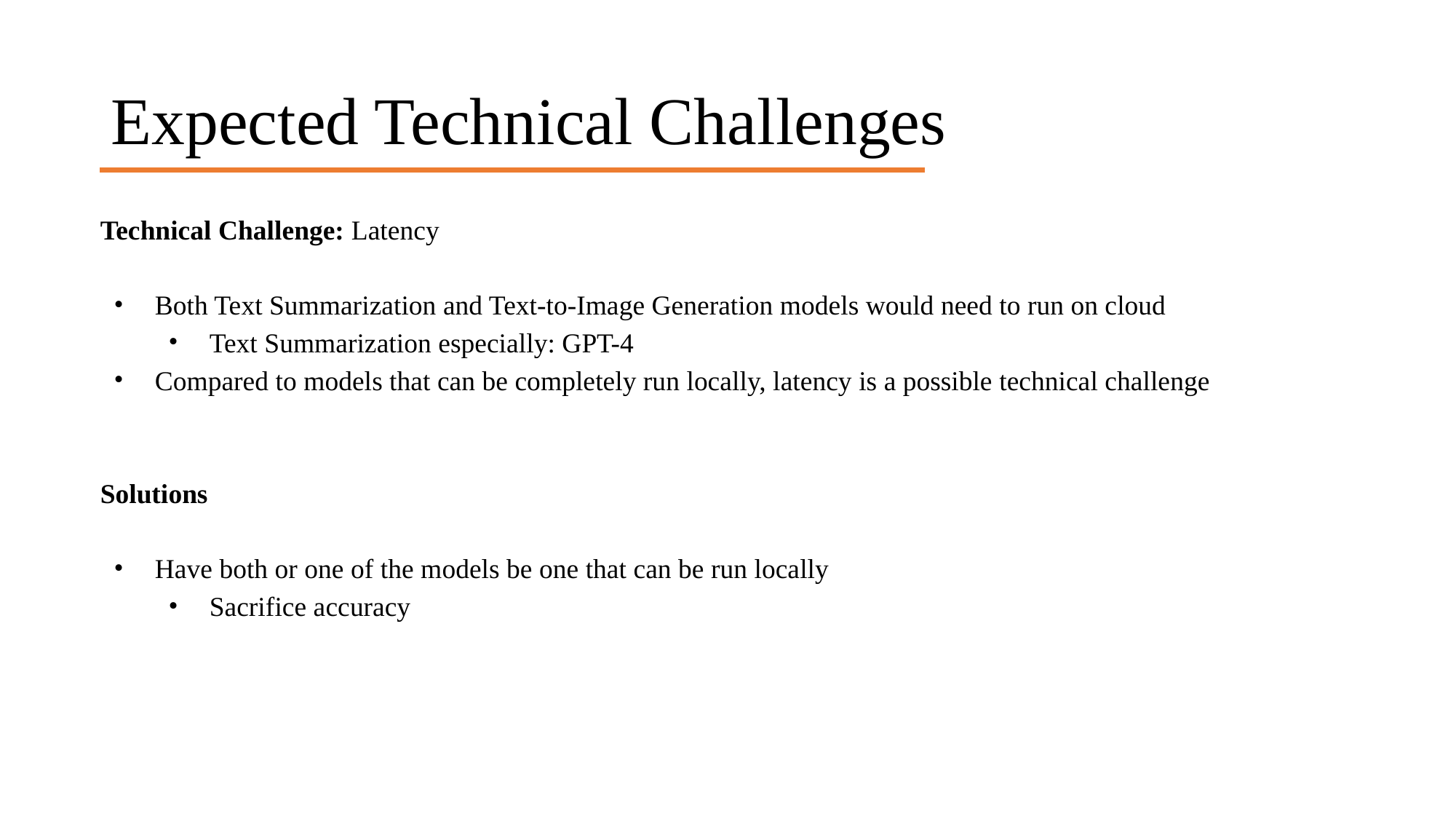

# Expected Technical Challenges
Technical Challenge: Latency

Both Text Summarization and Text-to-Image Generation models would need to run on cloud
Text Summarization especially: GPT-4
Compared to models that can be completely run locally, latency is a possible technical challenge

Solutions

Have both or one of the models be one that can be run locally
Sacrifice accuracy